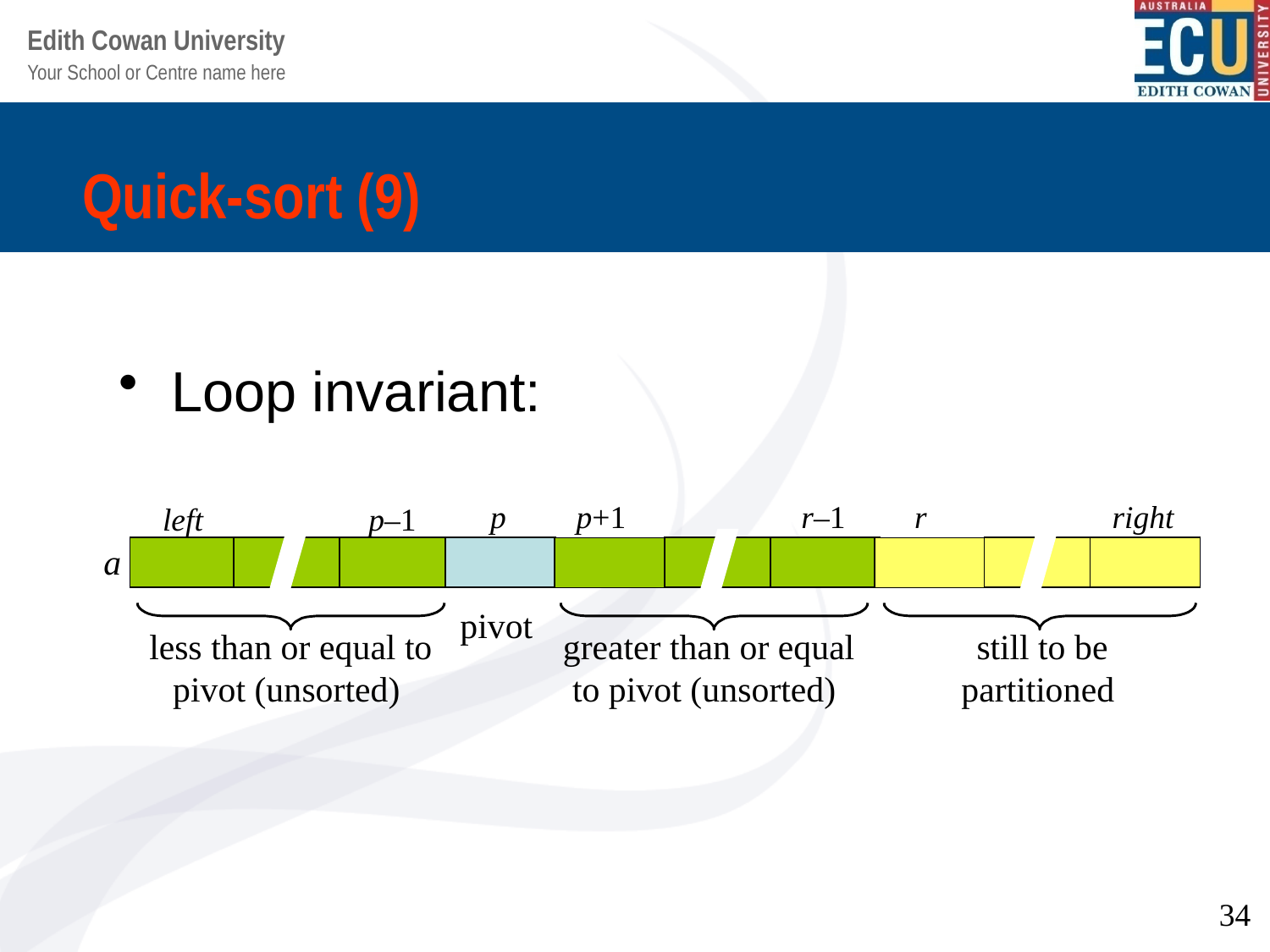

# Quick-sort (9)
Loop invariant:
p
p+1
r–1
r
right
left
p–1

a

pivot

less than or equal to pivot (unsorted)
greater than or equal to pivot (unsorted)
still to be partitioned

34